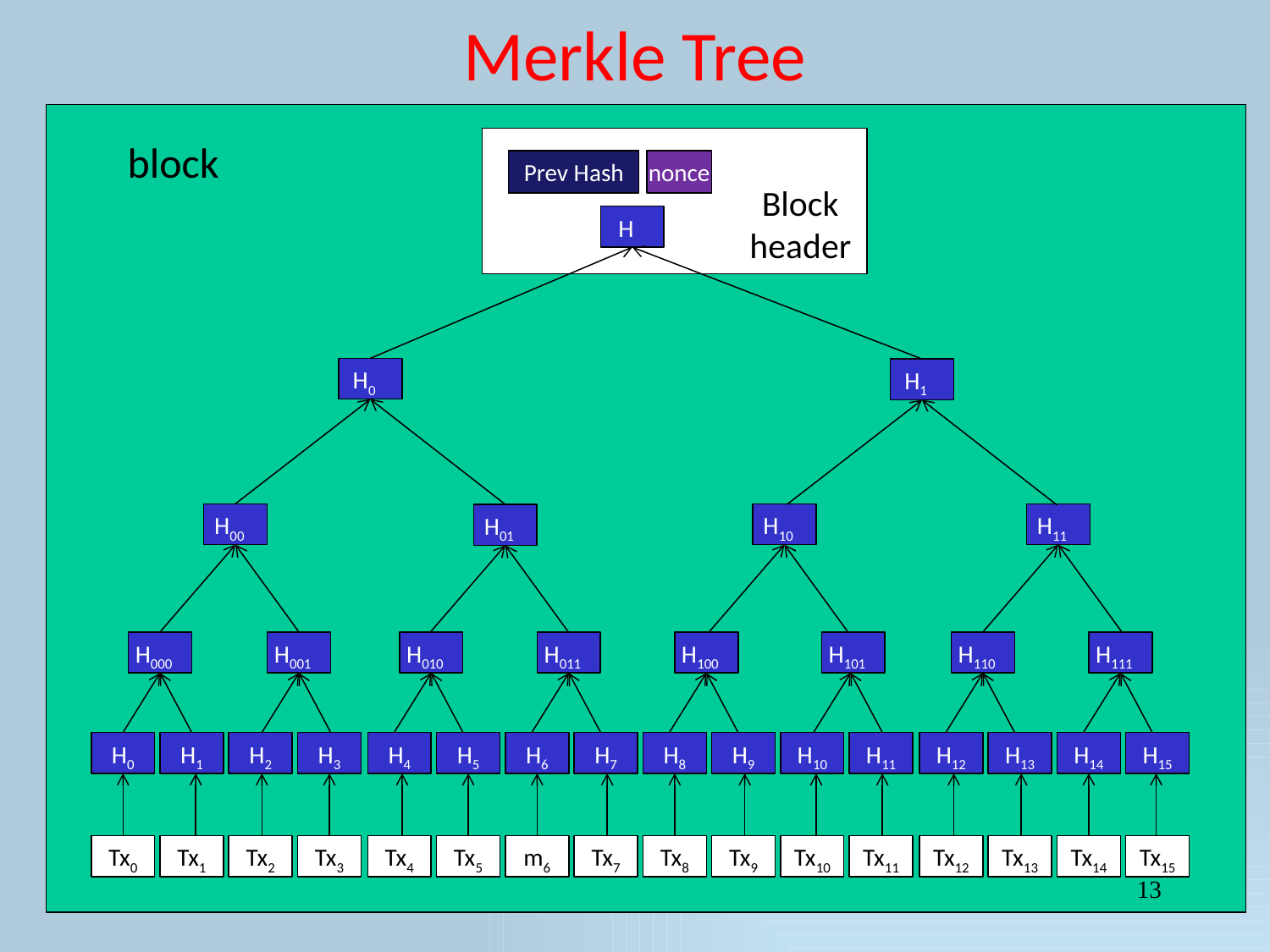

# Merkle Tree

block
Prev Hash
nonce
Block header
H
H0
H1
H00
H10
H11
H01
H000
H001
H010
H011
H100
H101
H110
H111
H0
H1
H2
H3
H4
H5
H6
H7
H8
H9
H10
H11
H12
H13
H14
H15
Tx0
Tx1
Tx2
Tx3
Tx4
Tx5
m6
Tx7
Tx8
Tx9
Tx10
Tx11
Tx12
Tx13
Tx14
Tx15
13